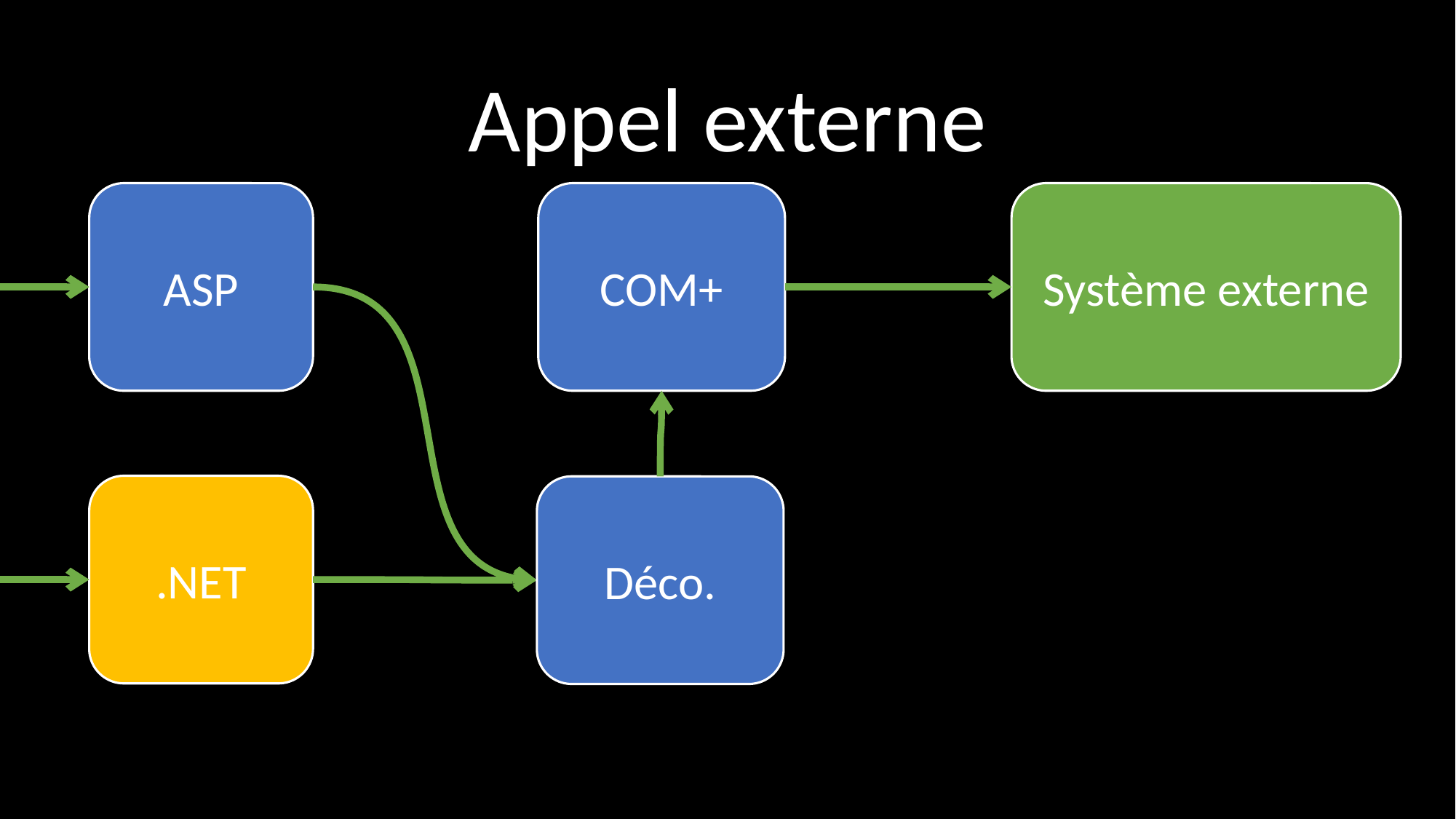

# Appel externe
Système externe
ASP
COM+
.NET
Déco.